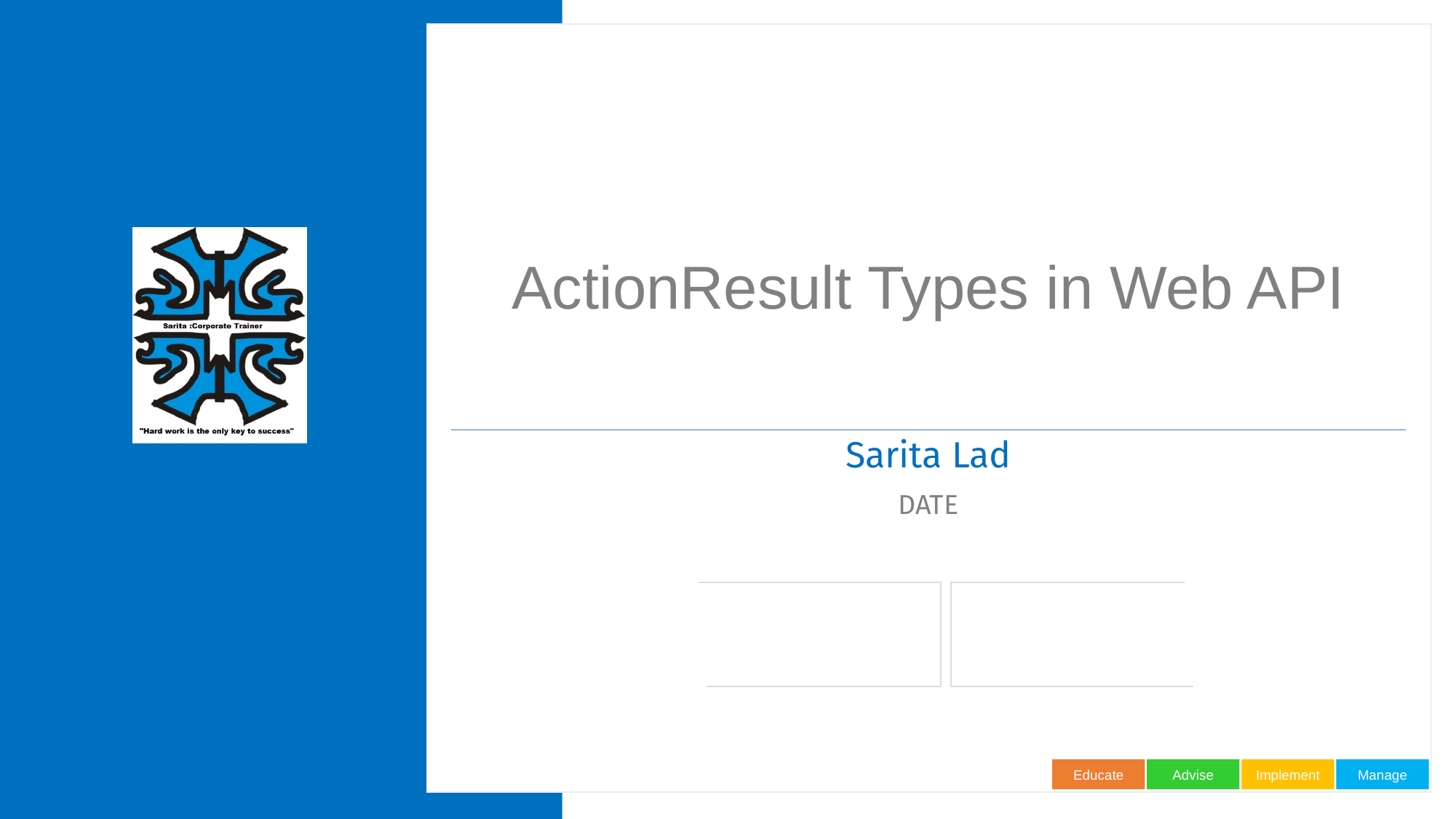

# ActionResult Types in Web API
Sarita Lad
DATE